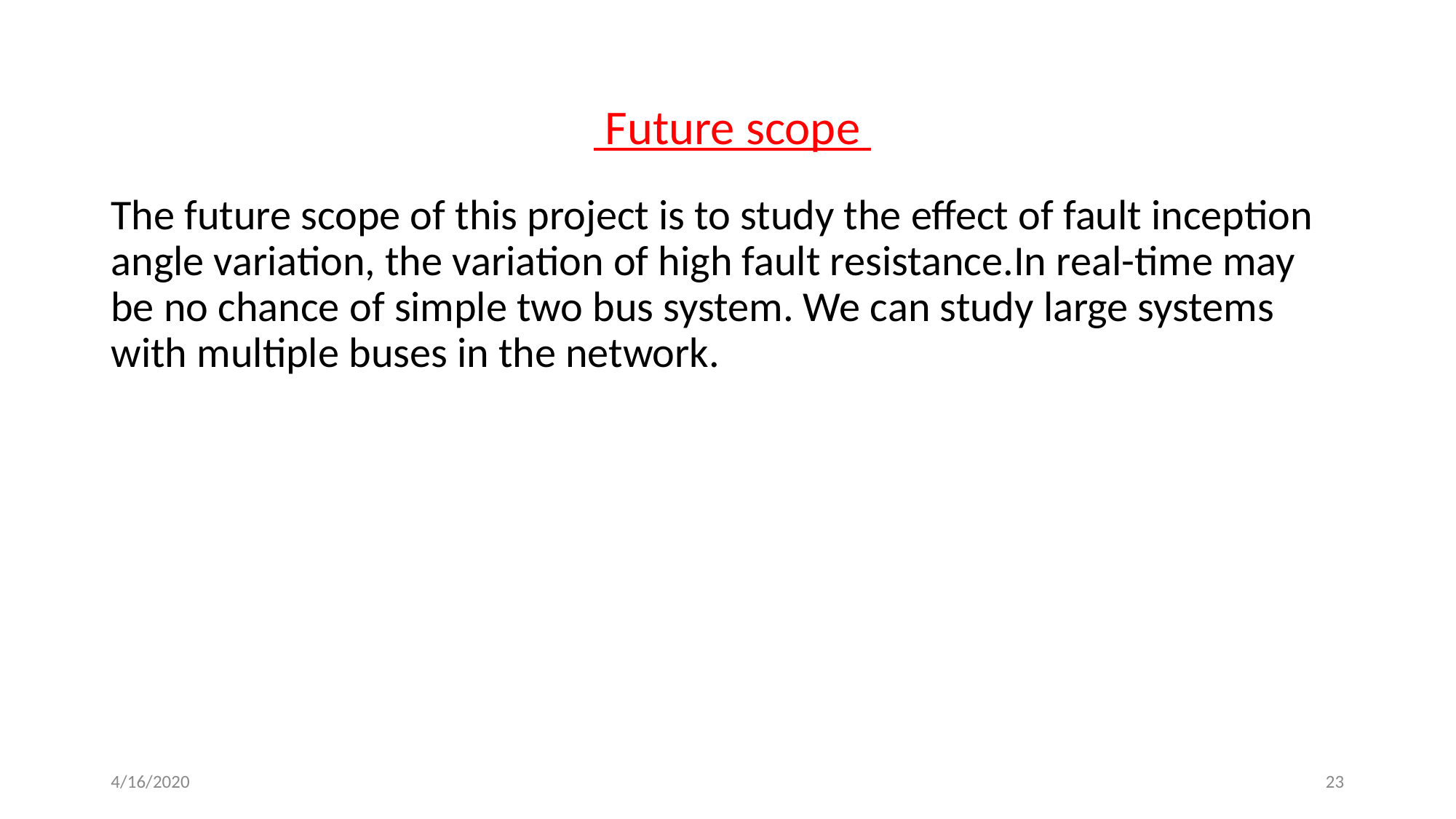

# Future scope
The future scope of this project is to study the effect of fault inception angle variation, the variation of high fault resistance.In real-time may be no chance of simple two bus system. We can study large systems with multiple buses in the network.
4/16/2020
23